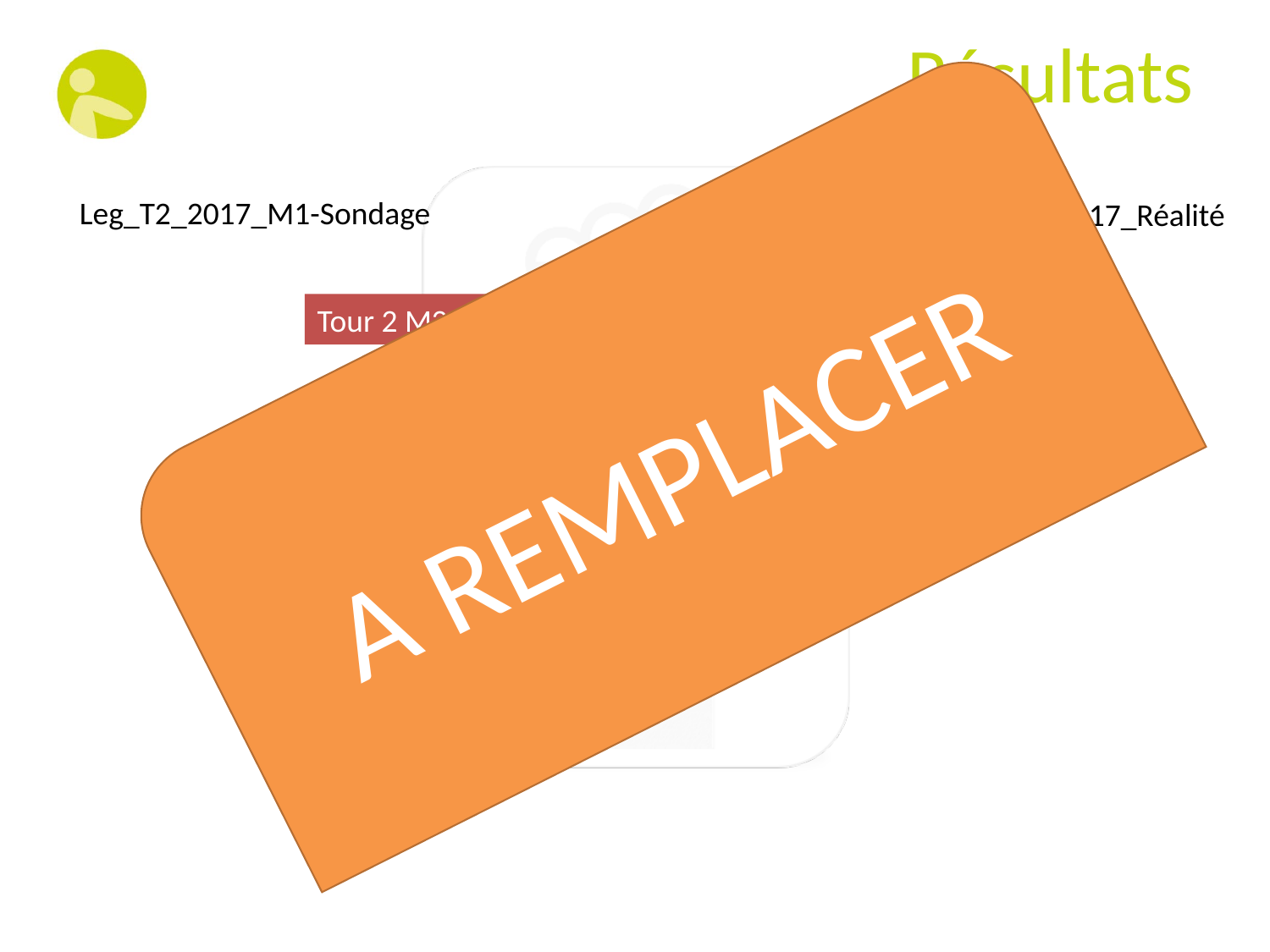

# Résultats
Leg_T2_2017_M1-Sondage
Leg_T2_2017_Réalité
A REMPLACER
Tour 2 M2.R / M1 / reel
Carte France + AN + % de réussite